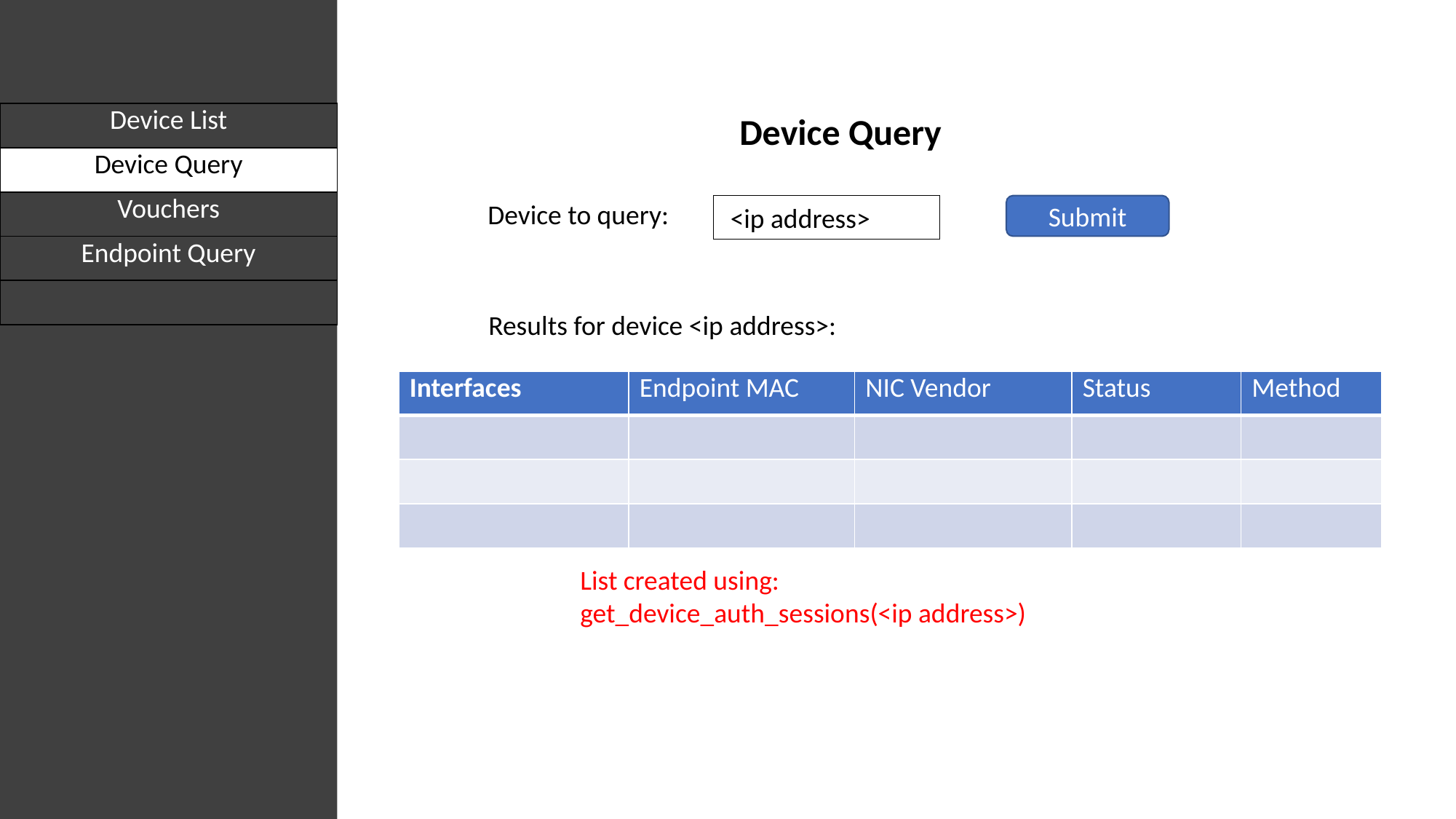

| Device List |
| --- |
| Device Query |
| Vouchers |
| Endpoint Query |
|  |
Device Query
Device to query:
 <ip address>
Submit
Results for device <ip address>:
| Interfaces | Endpoint MAC | NIC Vendor | Status | Method |
| --- | --- | --- | --- | --- |
|  |  |  |  |  |
|  |  |  |  |  |
|  |  |  |  |  |
List created using:
get_device_auth_sessions(<ip address>)